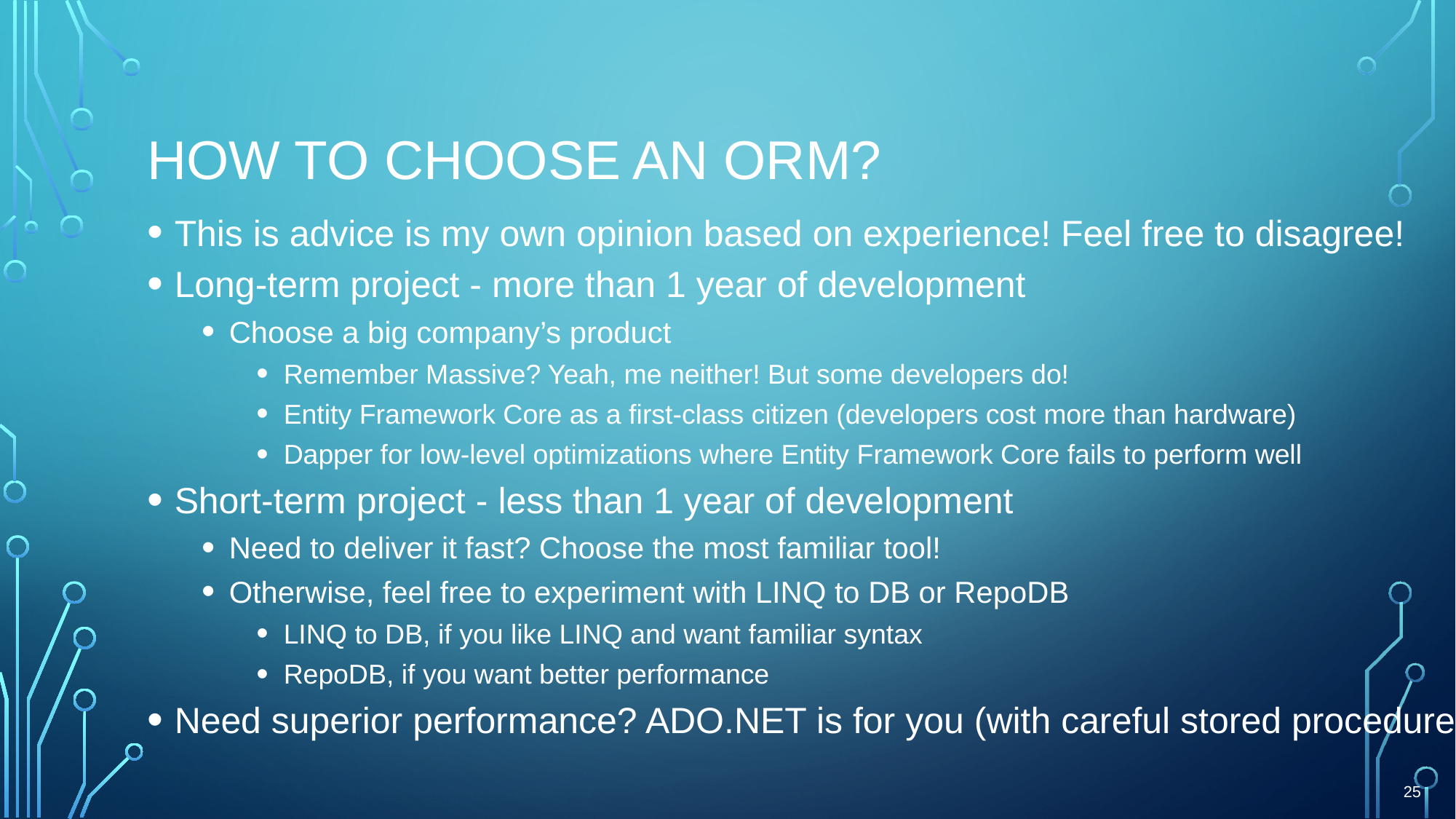

# How to choose an orm?
This is advice is my own opinion based on experience! Feel free to disagree!
Long-term project - more than 1 year of development
Choose a big company’s product
Remember Massive? Yeah, me neither! But some developers do!
Entity Framework Core as a first-class citizen (developers cost more than hardware)
Dapper for low-level optimizations where Entity Framework Core fails to perform well
Short-term project - less than 1 year of development
Need to deliver it fast? Choose the most familiar tool!
Otherwise, feel free to experiment with LINQ to DB or RepoDB
LINQ to DB, if you like LINQ and want familiar syntax
RepoDB, if you want better performance
Need superior performance? ADO.NET is for you (with careful stored procedures)!

25